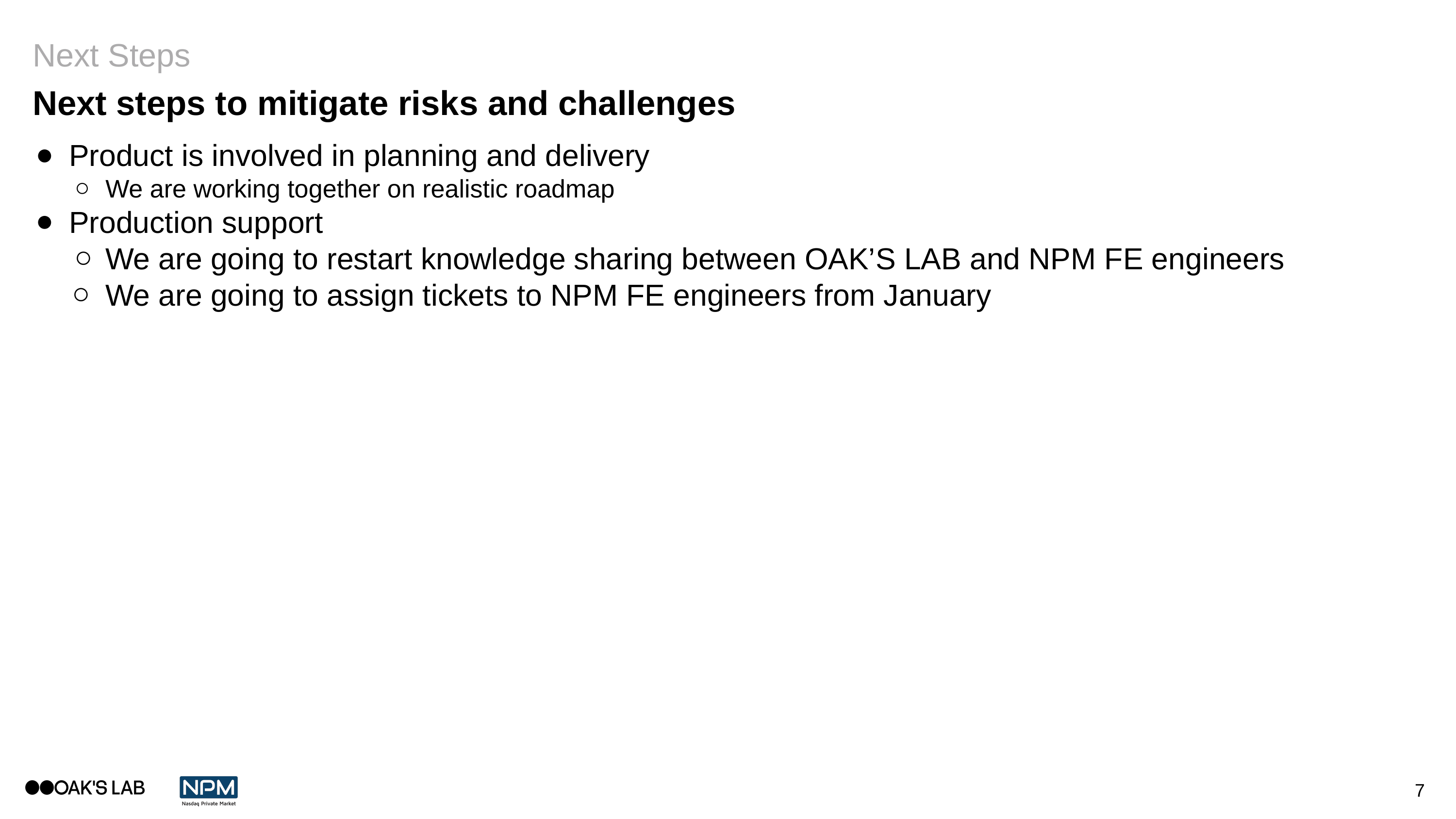

# Next Steps
Next steps to mitigate risks and challenges
Product is involved in planning and delivery
We are working together on realistic roadmap
Production support
We are going to restart knowledge sharing between OAK’S LAB and NPM FE engineers
We are going to assign tickets to NPM FE engineers from January
7